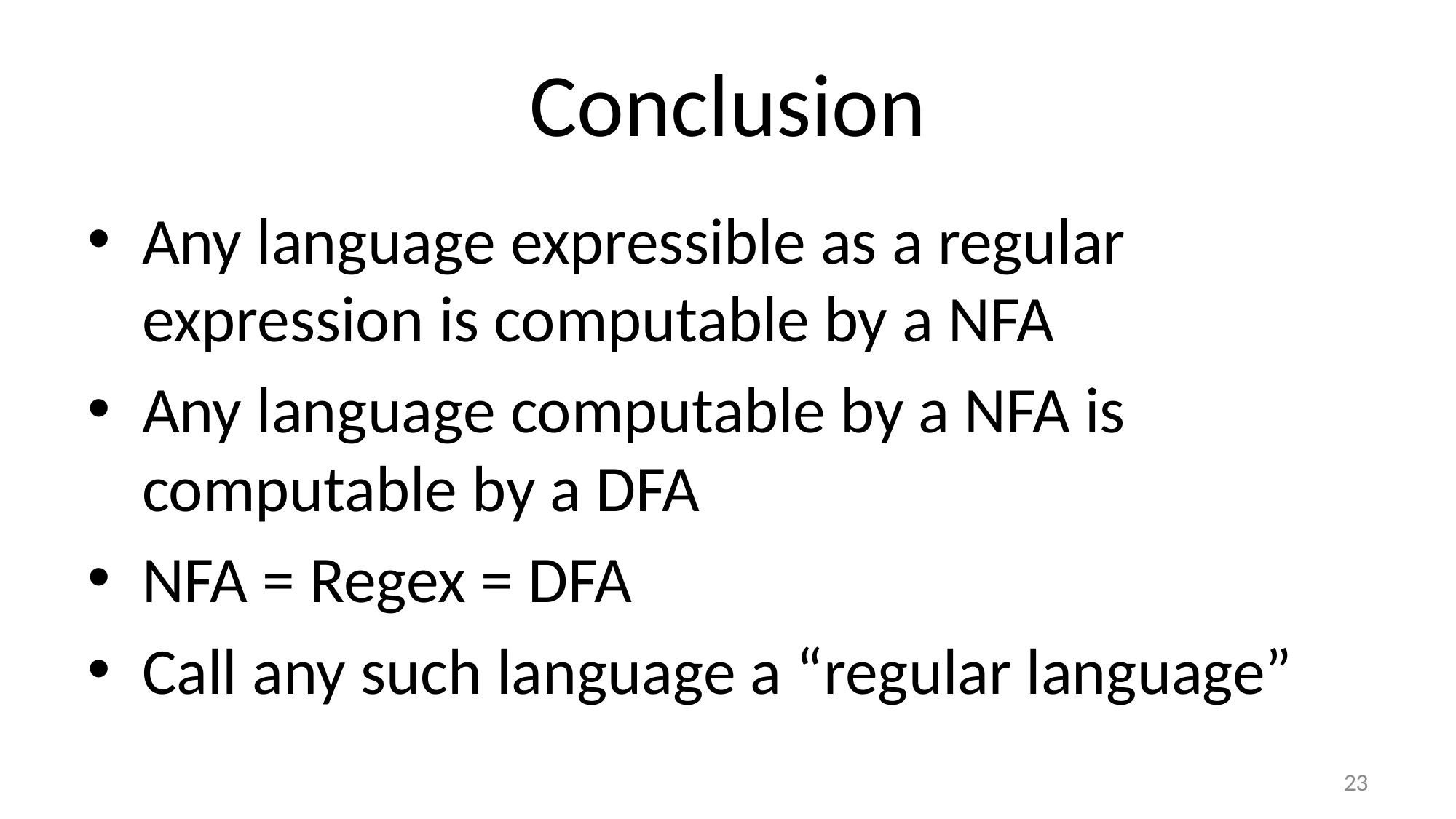

# Conclusion
Any language expressible as a regular expression is computable by a NFA
Any language computable by a NFA is computable by a DFA
NFA = Regex = DFA
Call any such language a “regular language”
23